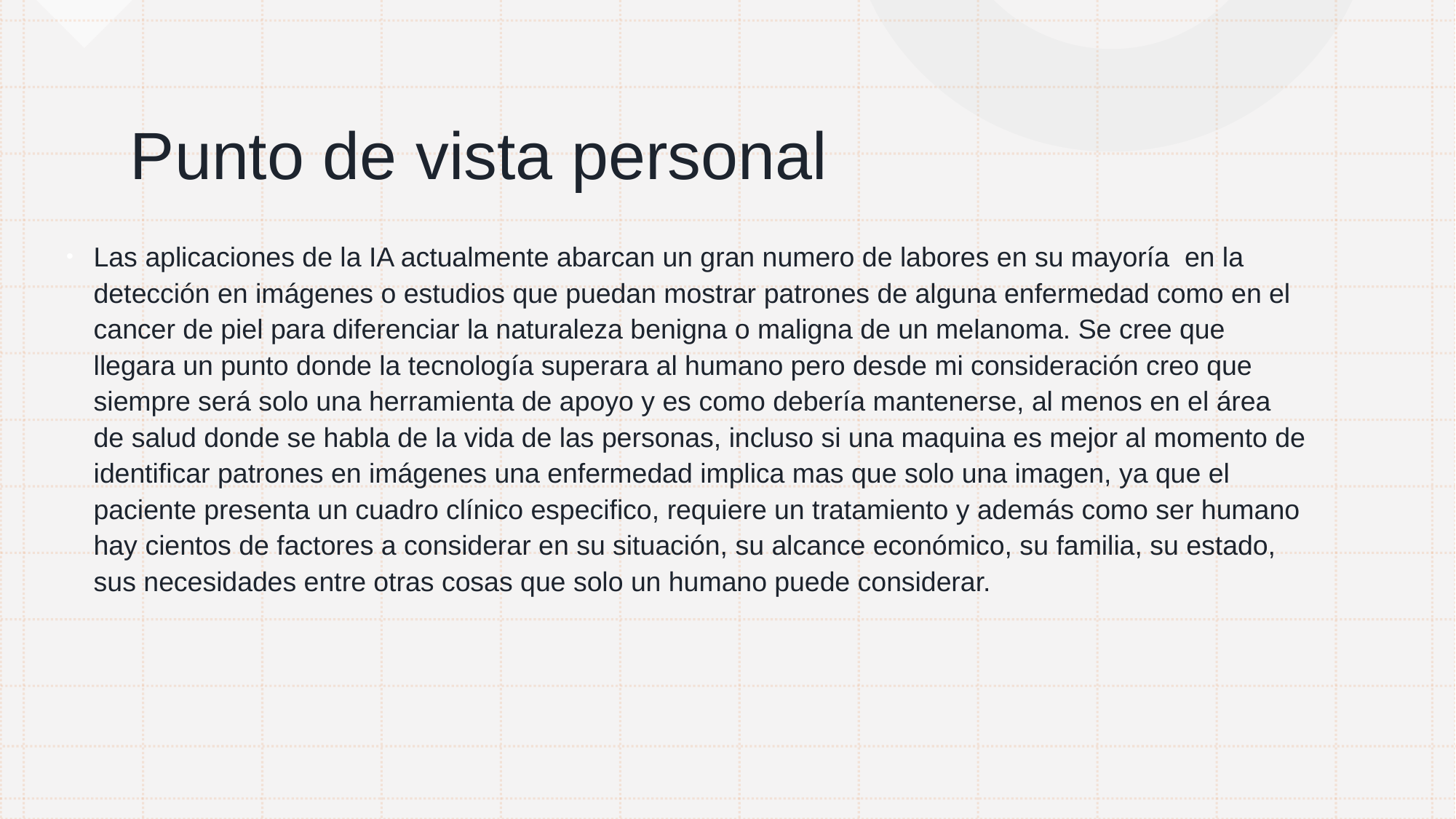

# Punto de vista personal
Las aplicaciones de la IA actualmente abarcan un gran numero de labores en su mayoría  en la detección en imágenes o estudios que puedan mostrar patrones de alguna enfermedad como en el cancer de piel para diferenciar la naturaleza benigna o maligna de un melanoma. Se cree que llegara un punto donde la tecnología superara al humano pero desde mi consideración creo que siempre será solo una herramienta de apoyo y es como debería mantenerse, al menos en el área de salud donde se habla de la vida de las personas, incluso si una maquina es mejor al momento de identificar patrones en imágenes una enfermedad implica mas que solo una imagen, ya que el paciente presenta un cuadro clínico especifico, requiere un tratamiento y además como ser humano hay cientos de factores a considerar en su situación, su alcance económico, su familia, su estado, sus necesidades entre otras cosas que solo un humano puede considerar.